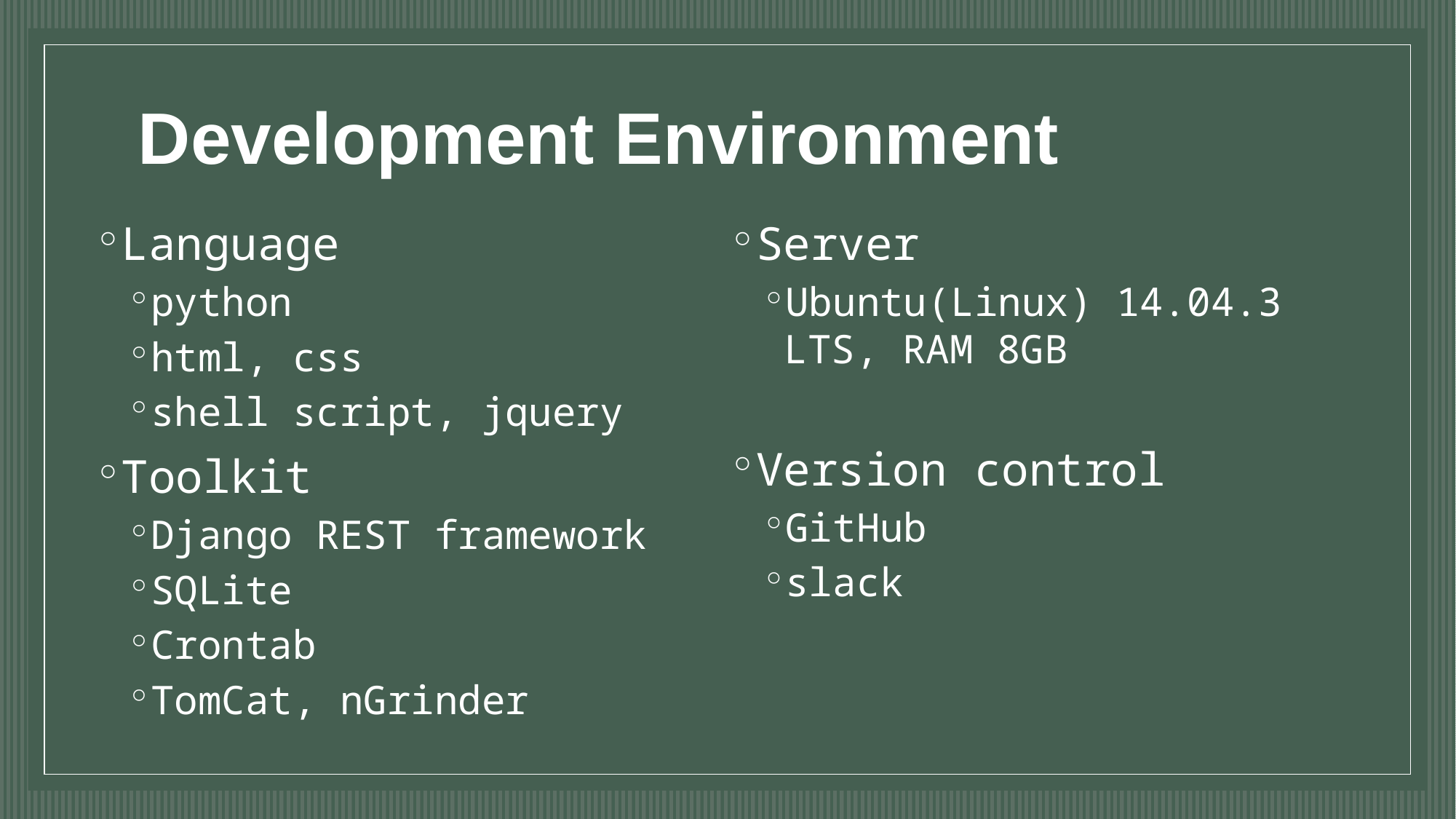

# Development Environment
Language
python
html, css
shell script, jquery
Toolkit
Django REST framework
SQLite
Crontab
TomCat, nGrinder
Server
Ubuntu(Linux) 14.04.3 LTS, RAM 8GB

Version control
GitHub
slack